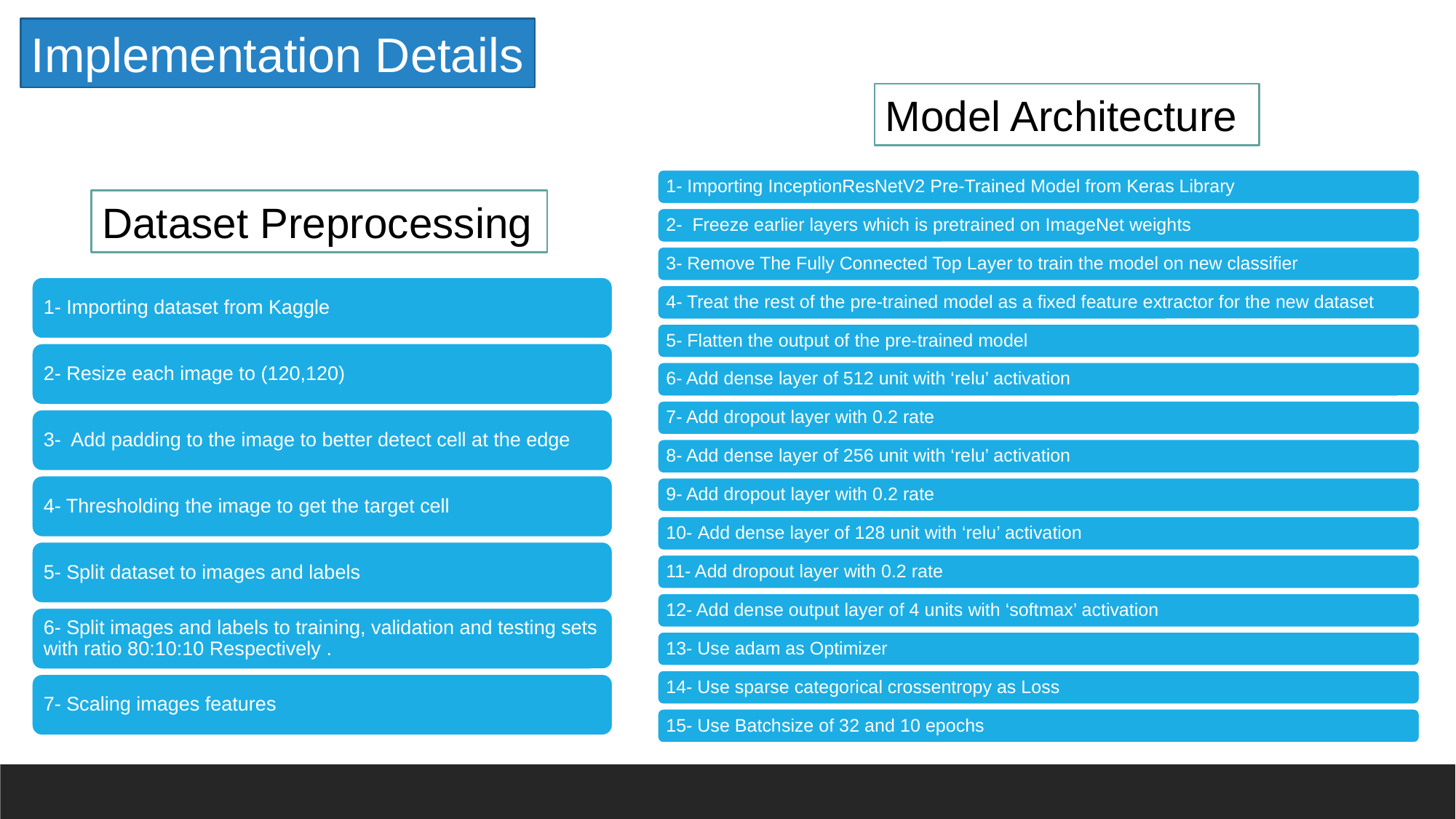

Implementation Details
Model Architecture
1- Importing InceptionResNetV2 Pre-Trained Model from Keras Library
2-  Freeze earlier layers which is pretrained on ImageNet weights
3- Remove The Fully Connected Top Layer to train the model on new classifier
4- Treat the rest of the pre-trained model as a fixed feature extractor for the new dataset
5- Flatten the output of the pre-trained model
6- Add dense layer of 512 unit with ‘relu’ activation
7- Add dropout layer with 0.2 rate
8- Add dense layer of 256 unit with ‘relu’ activation
9- Add dropout layer with 0.2 rate
10- Add dense layer of 128 unit with ‘relu’ activation
11- Add dropout layer with 0.2 rate
12- Add dense output layer of 4 units with ‘softmax’ activation
13- Use adam as Optimizer
14- Use sparse categorical crossentropy as Loss
15- Use Batchsize of 32 and 10 epochs
Dataset Preprocessing
1- Importing dataset from Kaggle
2- Resize each image to (120,120)
3-  Add padding to the image to better detect cell at the edge
4- Thresholding the image to get the target cell
5- Split dataset to images and labels
6- Split images and labels to training, validation and testing sets with ratio 80:10:10 Respectively .
7- Scaling images features